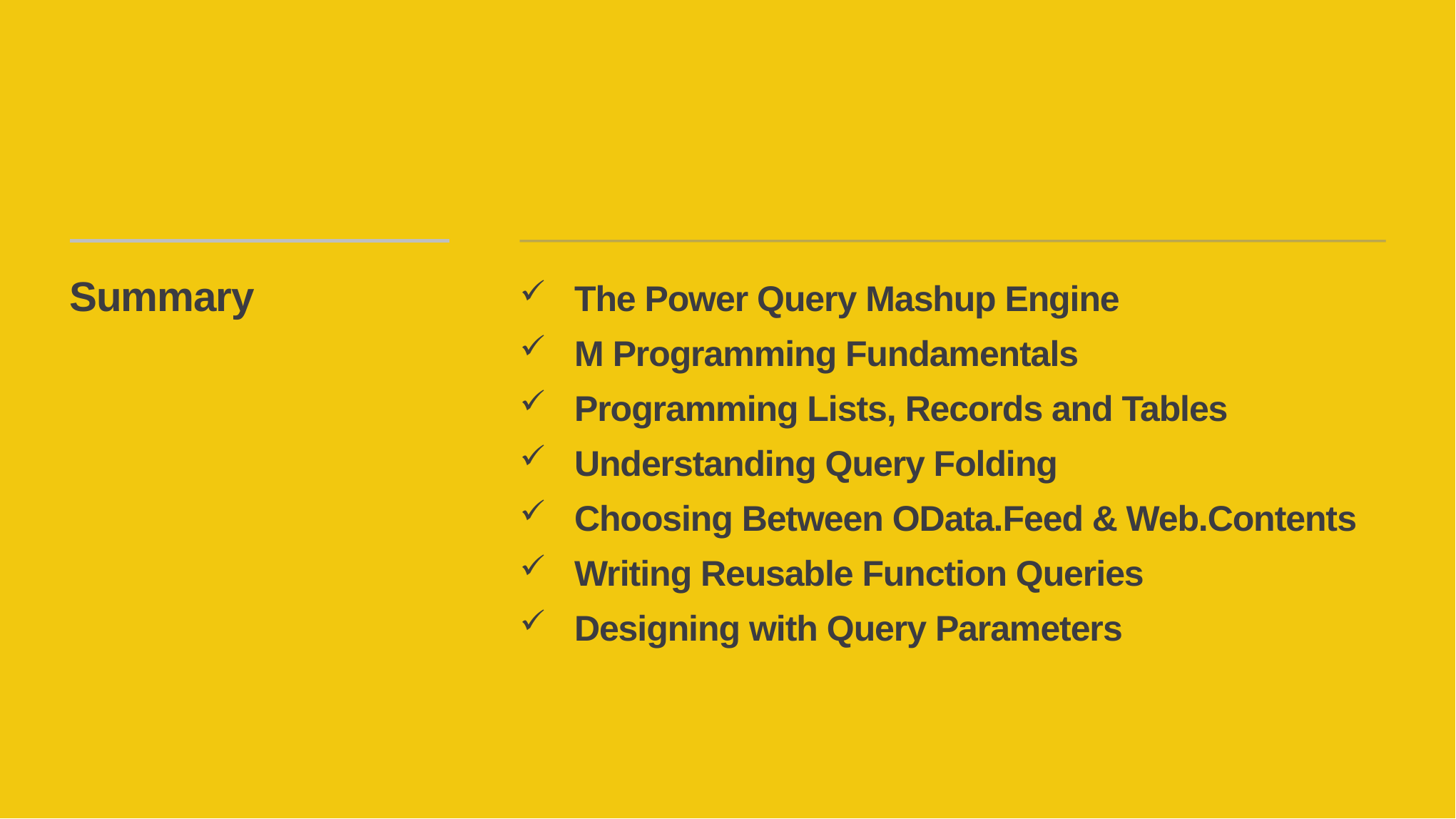

The Power Query Mashup Engine
M Programming Fundamentals
Programming Lists, Records and Tables
Understanding Query Folding
Choosing Between OData.Feed & Web.Contents
Writing Reusable Function Queries
Designing with Query Parameters
# Summary